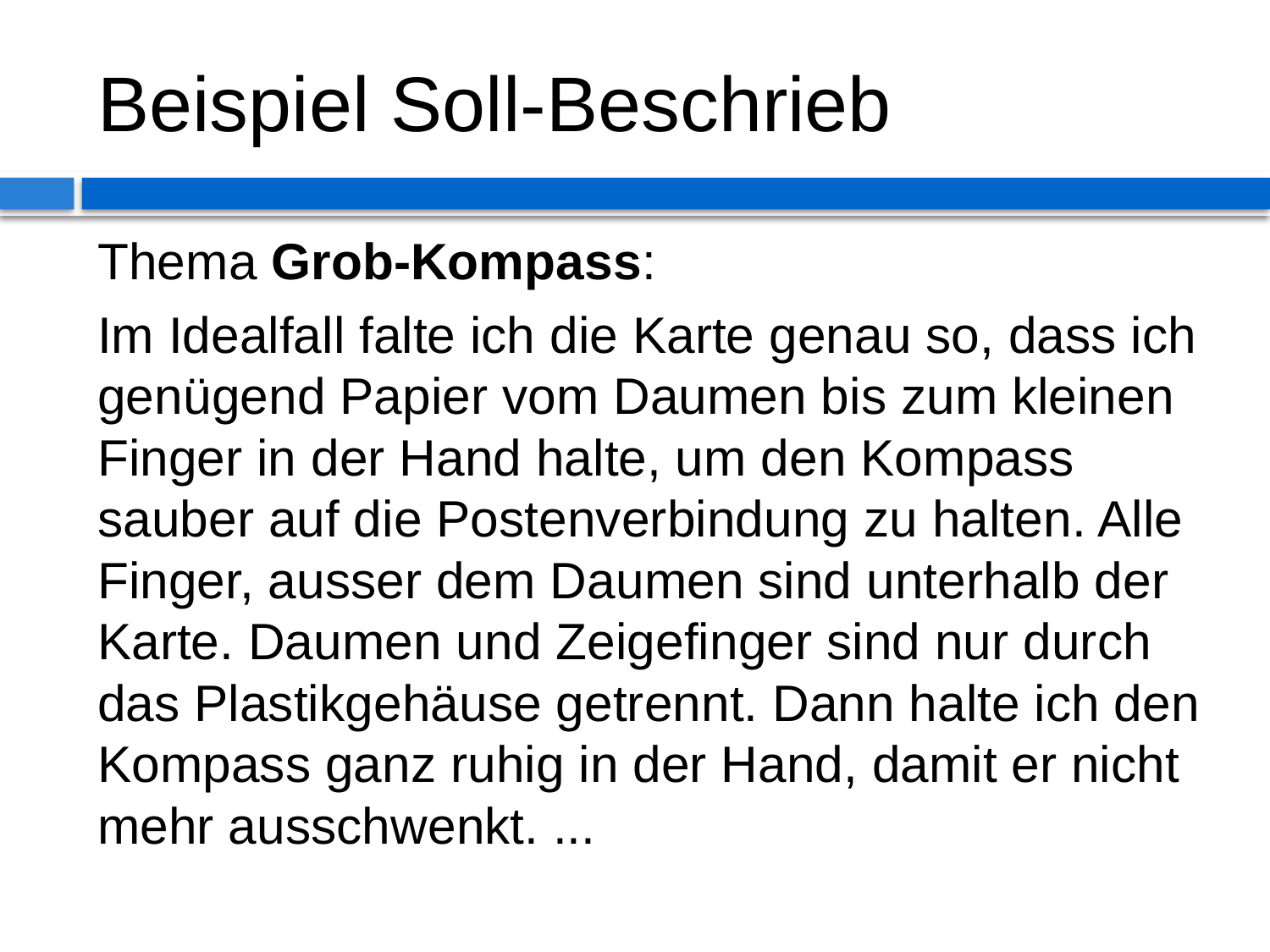

# Beispiel Soll-Beschrieb
Thema Grob-Kompass:
Im Idealfall falte ich die Karte genau so, dass ich genügend Papier vom Daumen bis zum kleinen Finger in der Hand halte, um den Kompass sauber auf die Postenverbindung zu halten. Alle Finger, ausser dem Daumen sind unterhalb der Karte. Daumen und Zeigefinger sind nur durch das Plastikgehäuse getrennt. Dann halte ich den Kompass ganz ruhig in der Hand, damit er nicht mehr ausschwenkt. ...